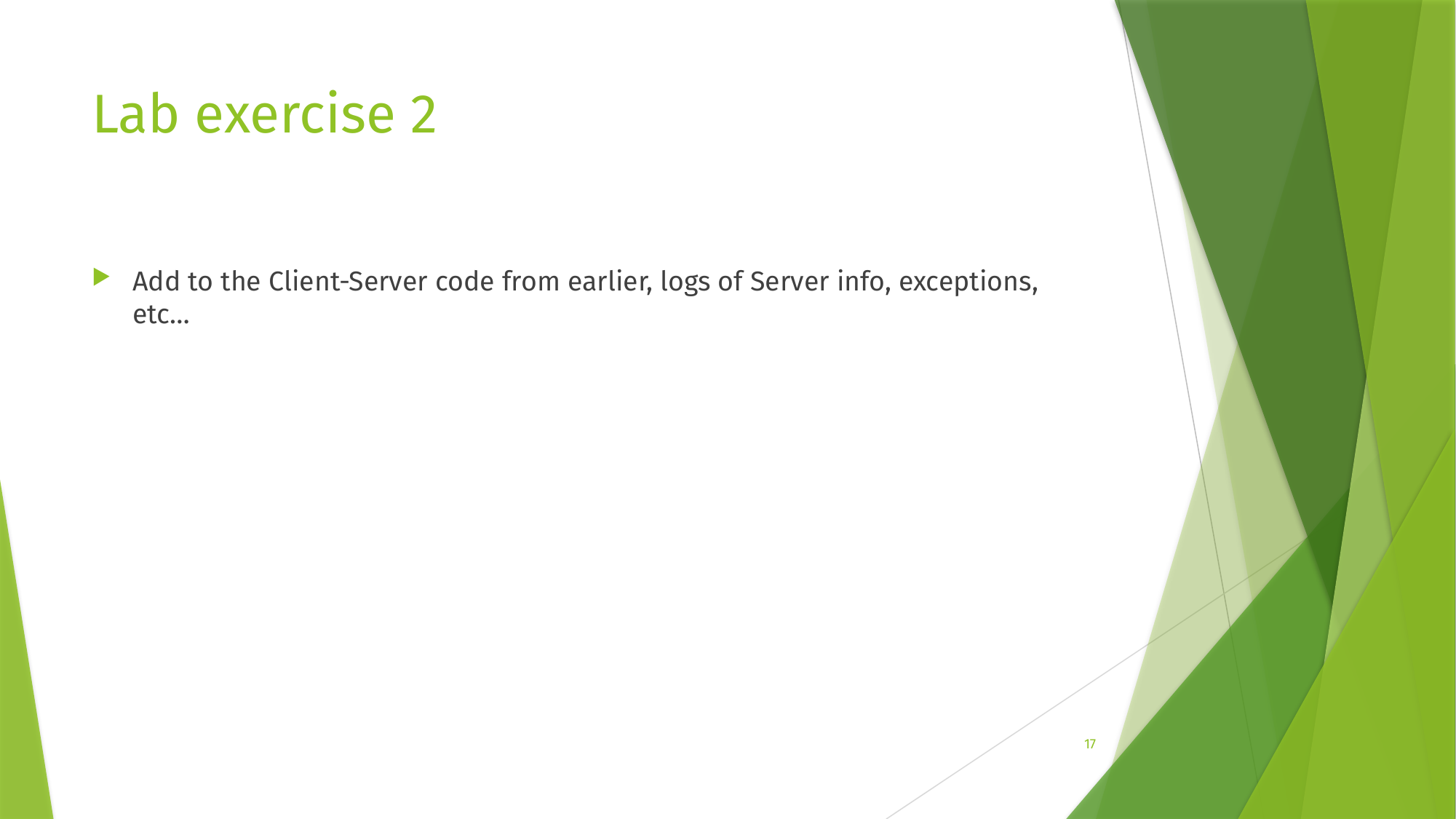

# Lab exercise 2
Add to the Client-Server code from earlier, logs of Server info, exceptions, etc…
17